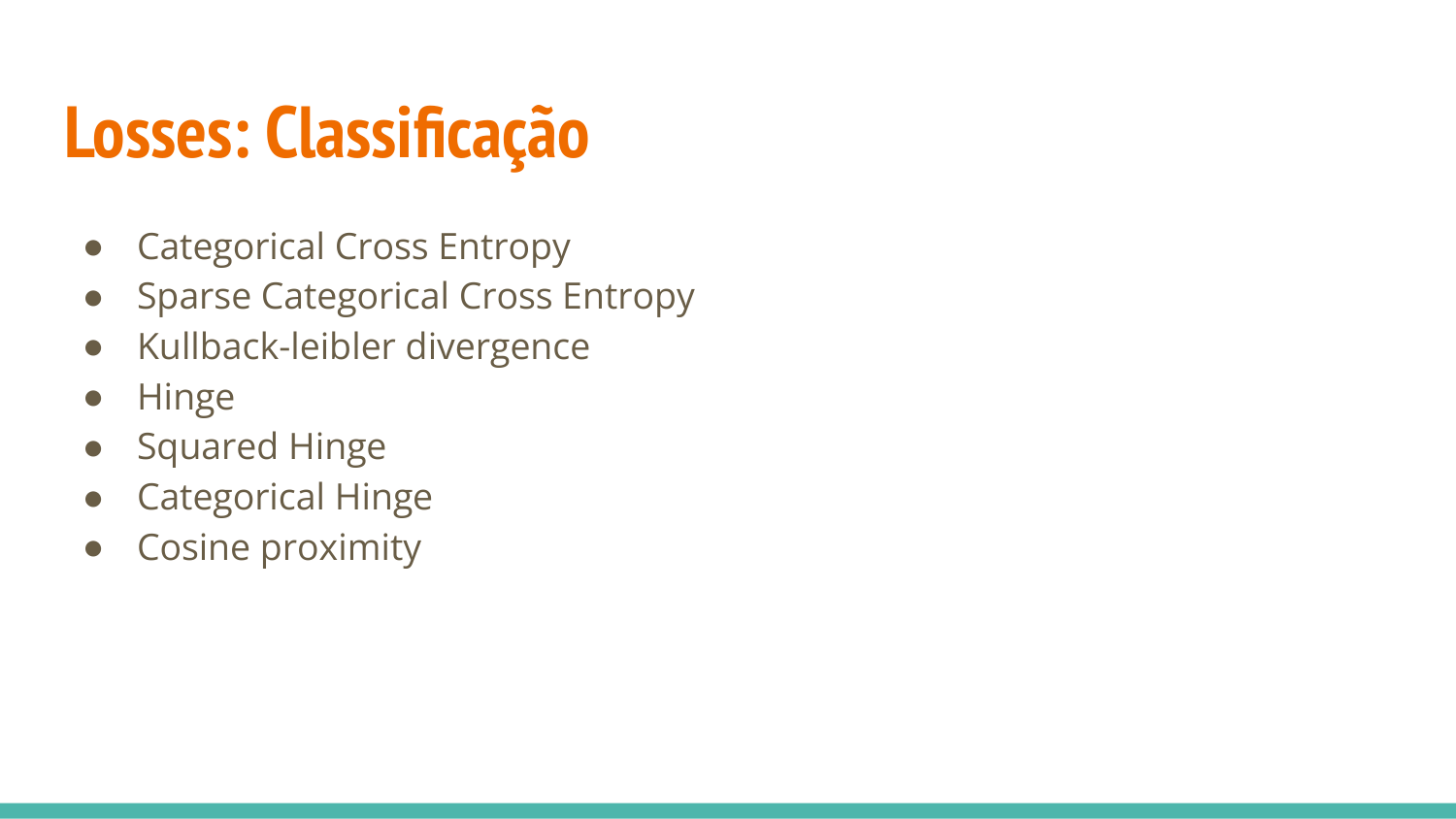

# Losses: Classificação
Categorical Cross Entropy
Sparse Categorical Cross Entropy
Kullback-leibler divergence
Hinge
Squared Hinge
Categorical Hinge
Cosine proximity